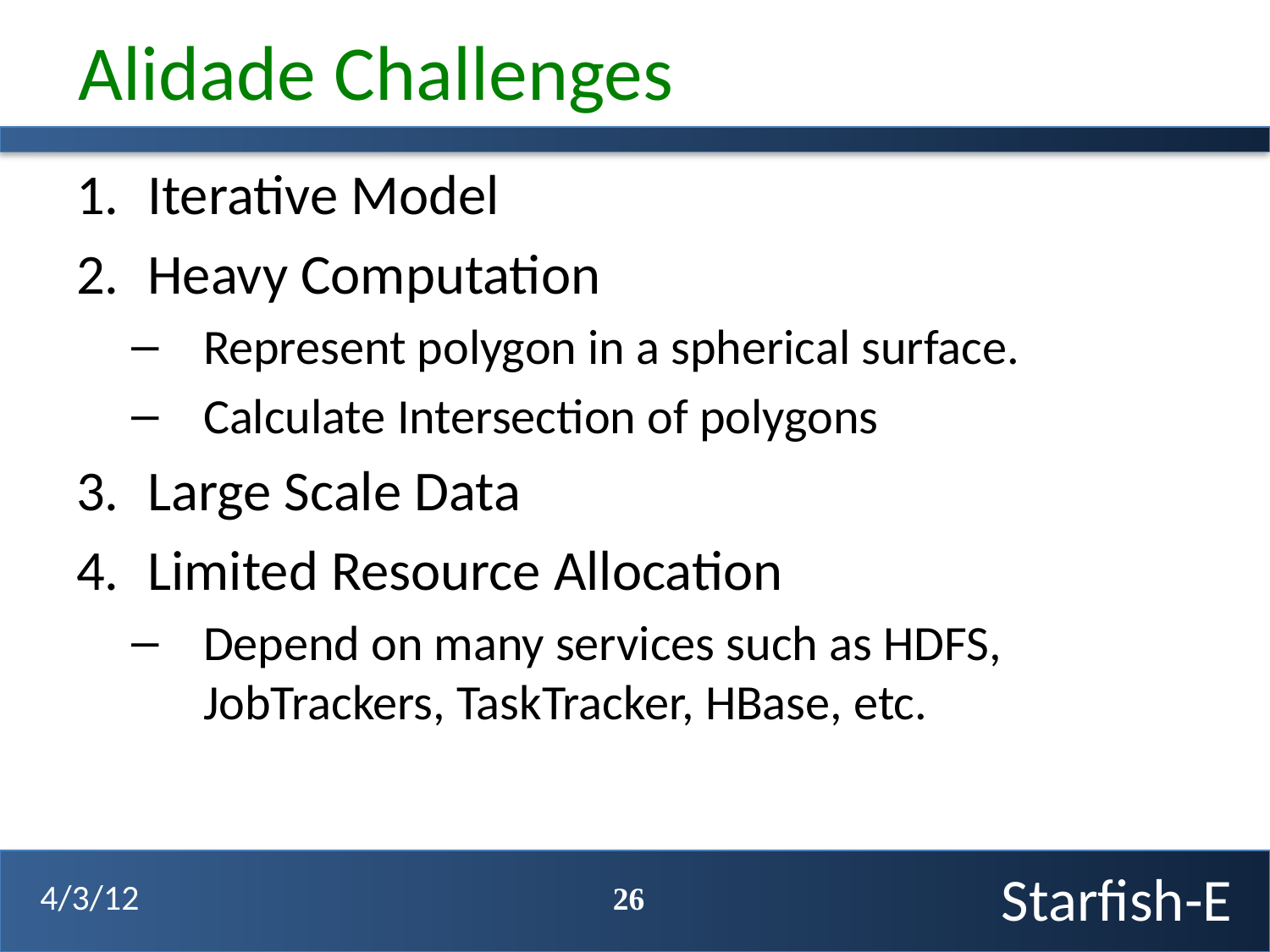

# Alidade Challenges
Iterative Model
Heavy Computation
Represent polygon in a spherical surface.
Calculate Intersection of polygons
Large Scale Data
Limited Resource Allocation
Depend on many services such as HDFS, JobTrackers, TaskTracker, HBase, etc.

26
4/3/12
Starfish-E